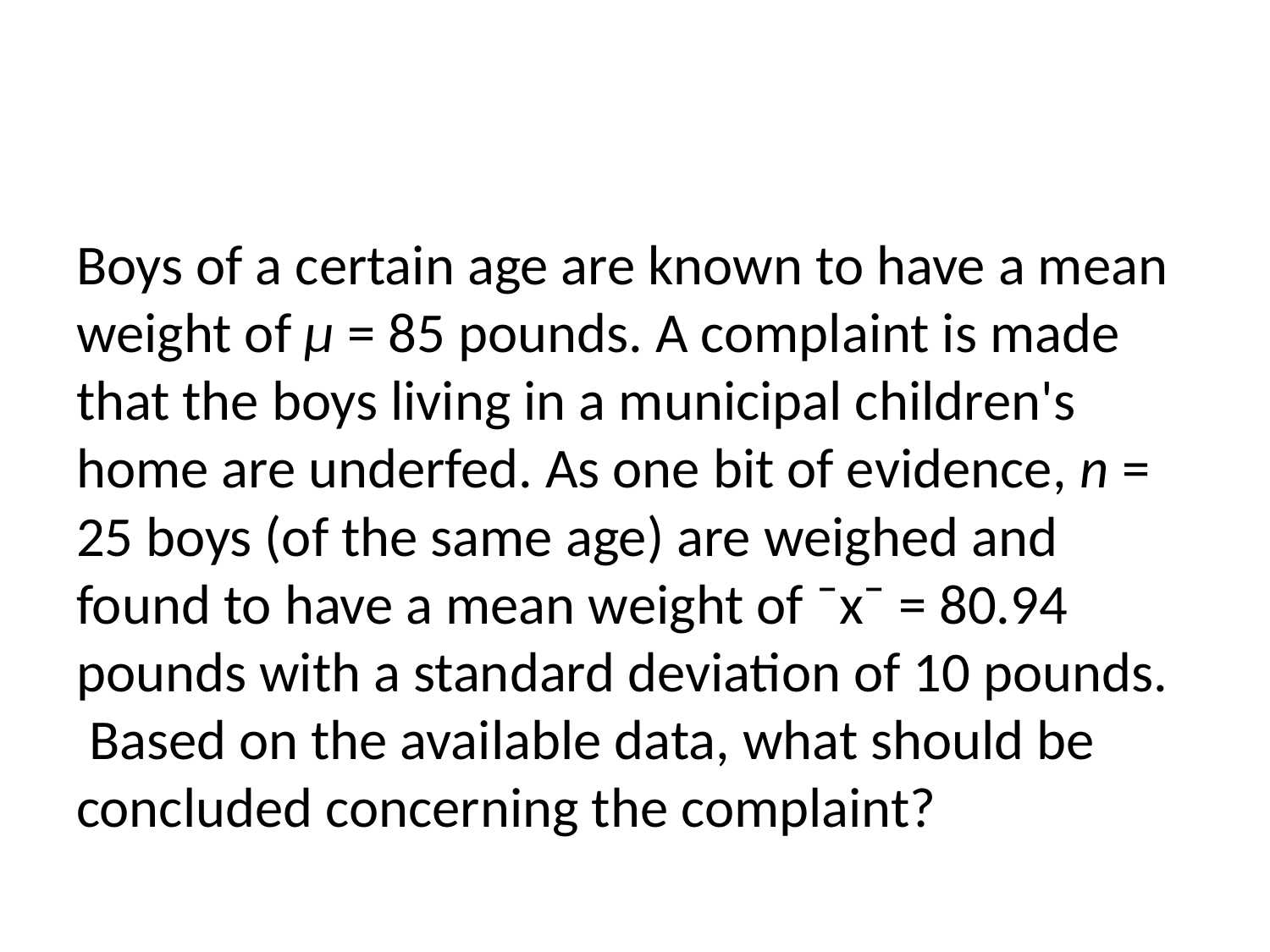

Boys of a certain age are known to have a mean weight of μ = 85 pounds. A complaint is made that the boys living in a municipal children's home are underfed. As one bit of evidence, n = 25 boys (of the same age) are weighed and found to have a mean weight of ¯x¯ = 80.94 pounds with a standard deviation of 10 pounds.  Based on the available data, what should be concluded concerning the complaint?